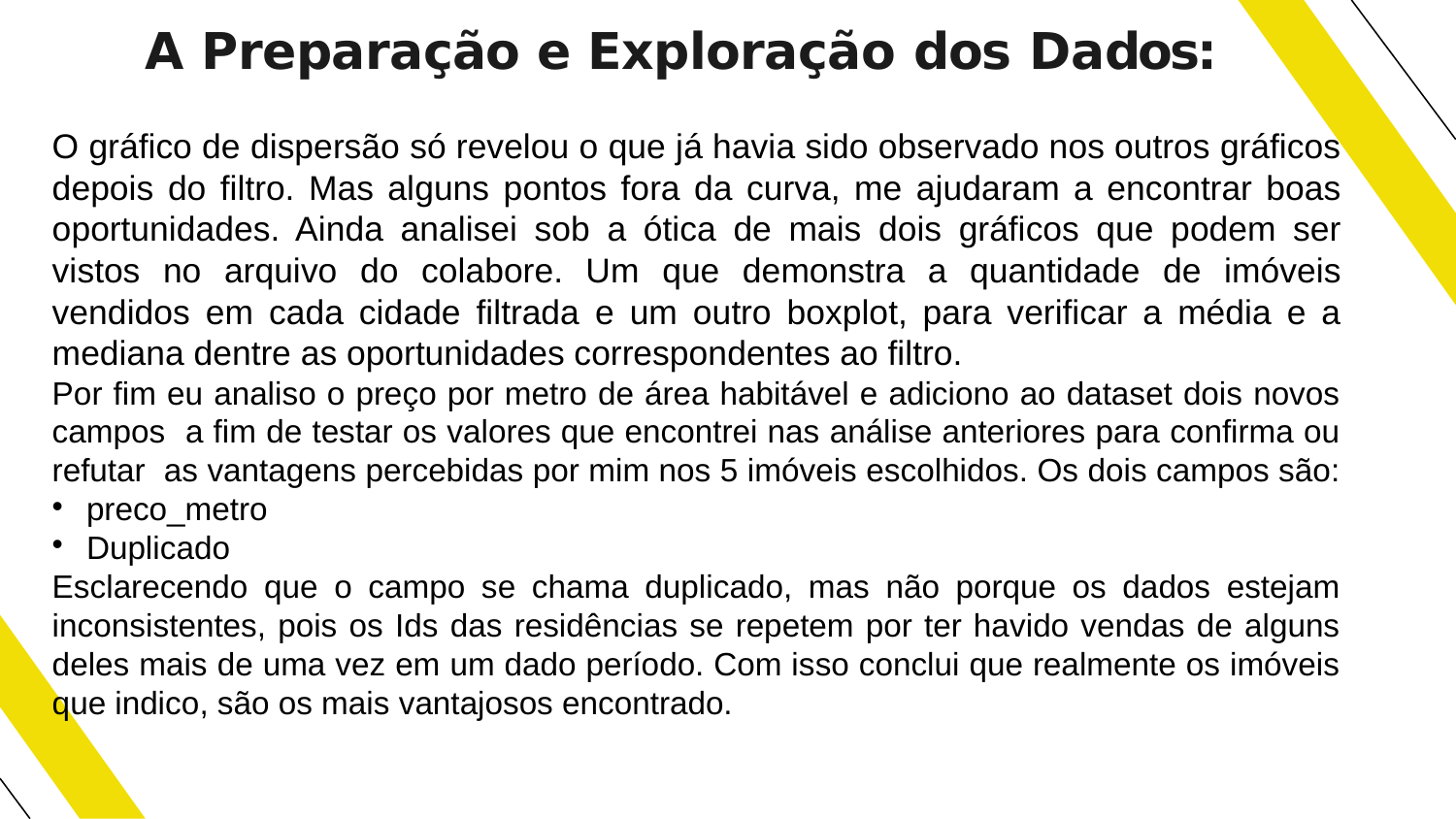

# A Preparação e Exploração dos Dados:
O gráfico de dispersão só revelou o que já havia sido observado nos outros gráficos depois do filtro. Mas alguns pontos fora da curva, me ajudaram a encontrar boas oportunidades. Ainda analisei sob a ótica de mais dois gráficos que podem ser vistos no arquivo do colabore. Um que demonstra a quantidade de imóveis vendidos em cada cidade filtrada e um outro boxplot, para verificar a média e a mediana dentre as oportunidades correspondentes ao filtro.
Por fim eu analiso o preço por metro de área habitável e adiciono ao dataset dois novos campos  a fim de testar os valores que encontrei nas análise anteriores para confirma ou refutar  as vantagens percebidas por mim nos 5 imóveis escolhidos. Os dois campos são:
preco_metro
Duplicado
Esclarecendo que o campo se chama duplicado, mas não porque os dados estejam inconsistentes, pois os Ids das residências se repetem por ter havido vendas de alguns deles mais de uma vez em um dado período. Com isso conclui que realmente os imóveis que indico, são os mais vantajosos encontrado.